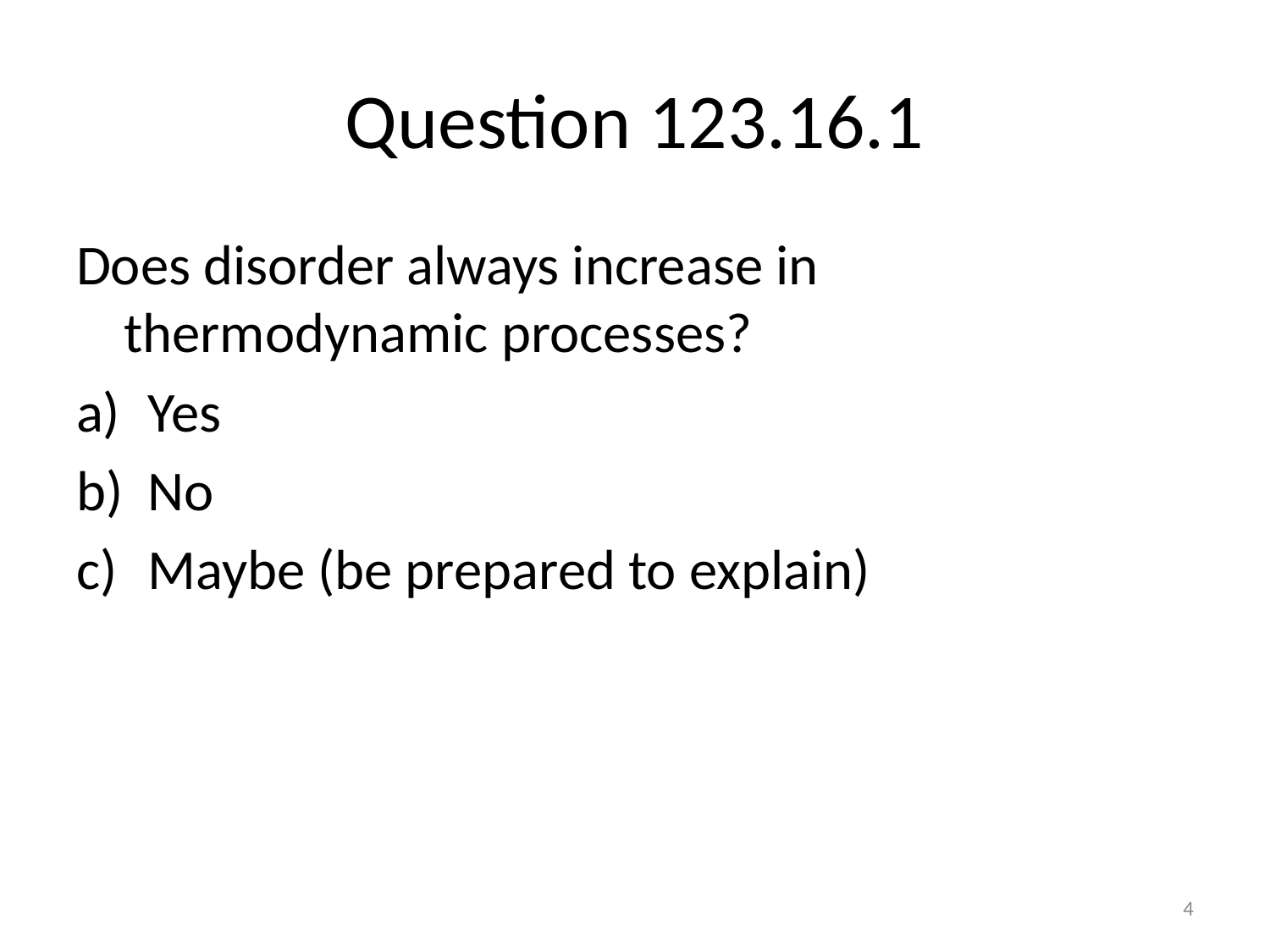

# Question 123.16.1
Does disorder always increase in thermodynamic processes?
Yes
No
Maybe (be prepared to explain)

4